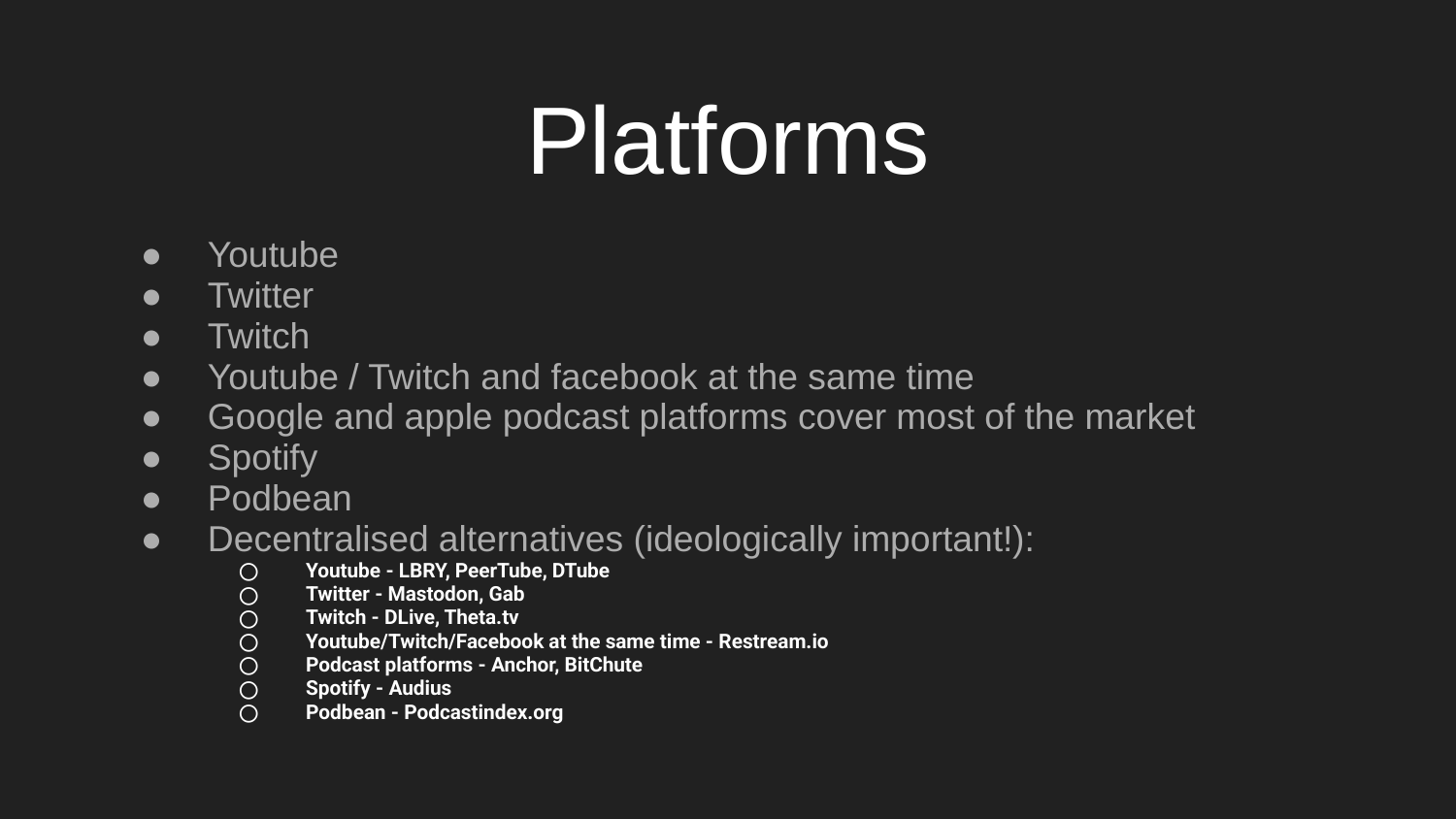

# Platforms
Youtube
Twitter
Twitch
Youtube / Twitch and facebook at the same time
Google and apple podcast platforms cover most of the market
Spotify
Podbean
Decentralised alternatives (ideologically important!):
Youtube - LBRY, PeerTube, DTube
Twitter - Mastodon, Gab
Twitch - DLive, Theta.tv
Youtube/Twitch/Facebook at the same time - Restream.io
Podcast platforms - Anchor, BitChute
Spotify - Audius
Podbean - Podcastindex.org